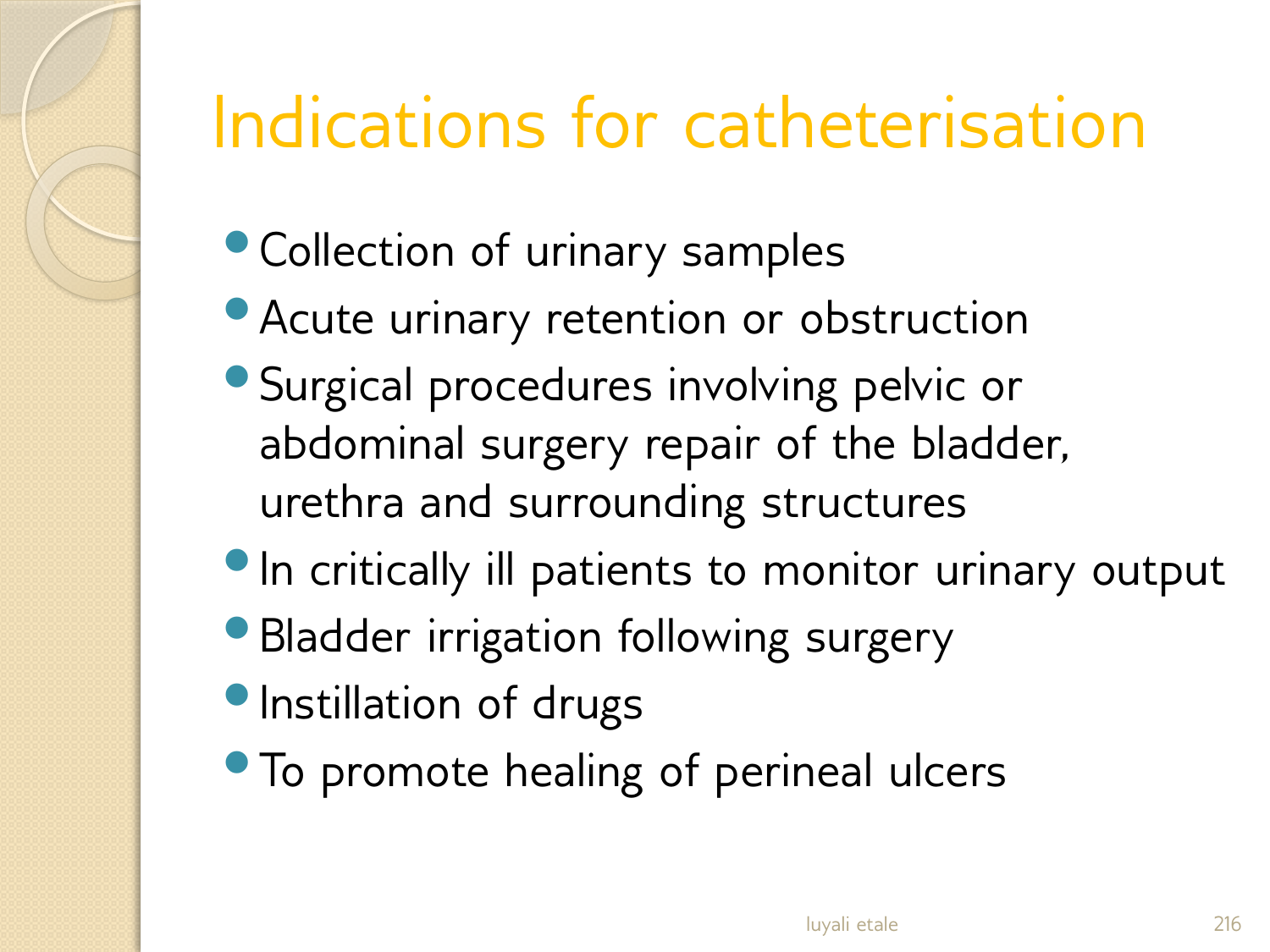

# Indications for catheterisation
Collection of urinary samples
Acute urinary retention or obstruction
Surgical procedures involving pelvic or abdominal surgery repair of the bladder, urethra and surrounding structures
In critically ill patients to monitor urinary output
Bladder irrigation following surgery
Instillation of drugs
To promote healing of perineal ulcers
luyali etale
216